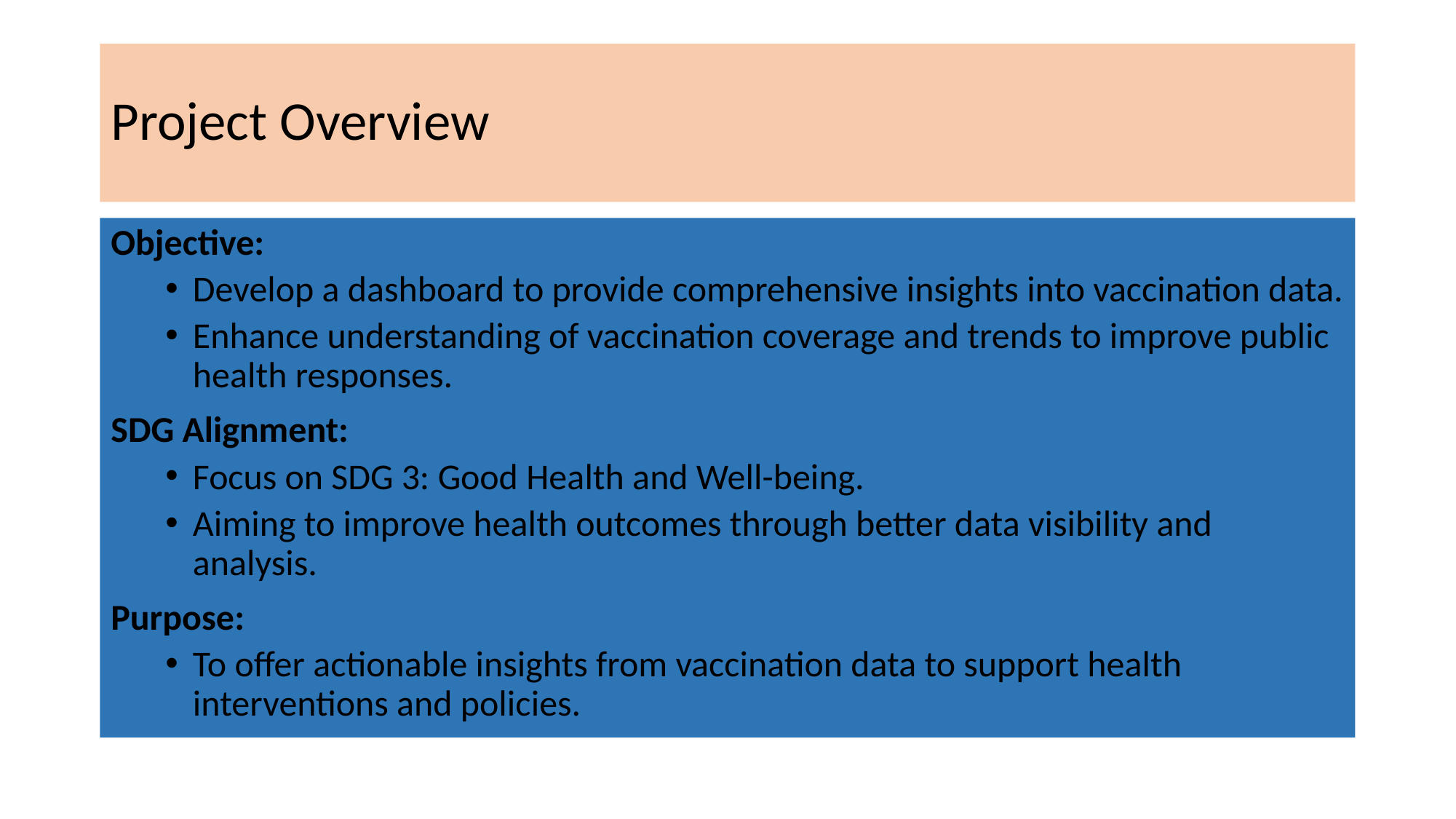

# Project Overview
Objective:
Develop a dashboard to provide comprehensive insights into vaccination data.
Enhance understanding of vaccination coverage and trends to improve public health responses.
SDG Alignment:
Focus on SDG 3: Good Health and Well-being.
Aiming to improve health outcomes through better data visibility and analysis.
Purpose:
To offer actionable insights from vaccination data to support health interventions and policies.